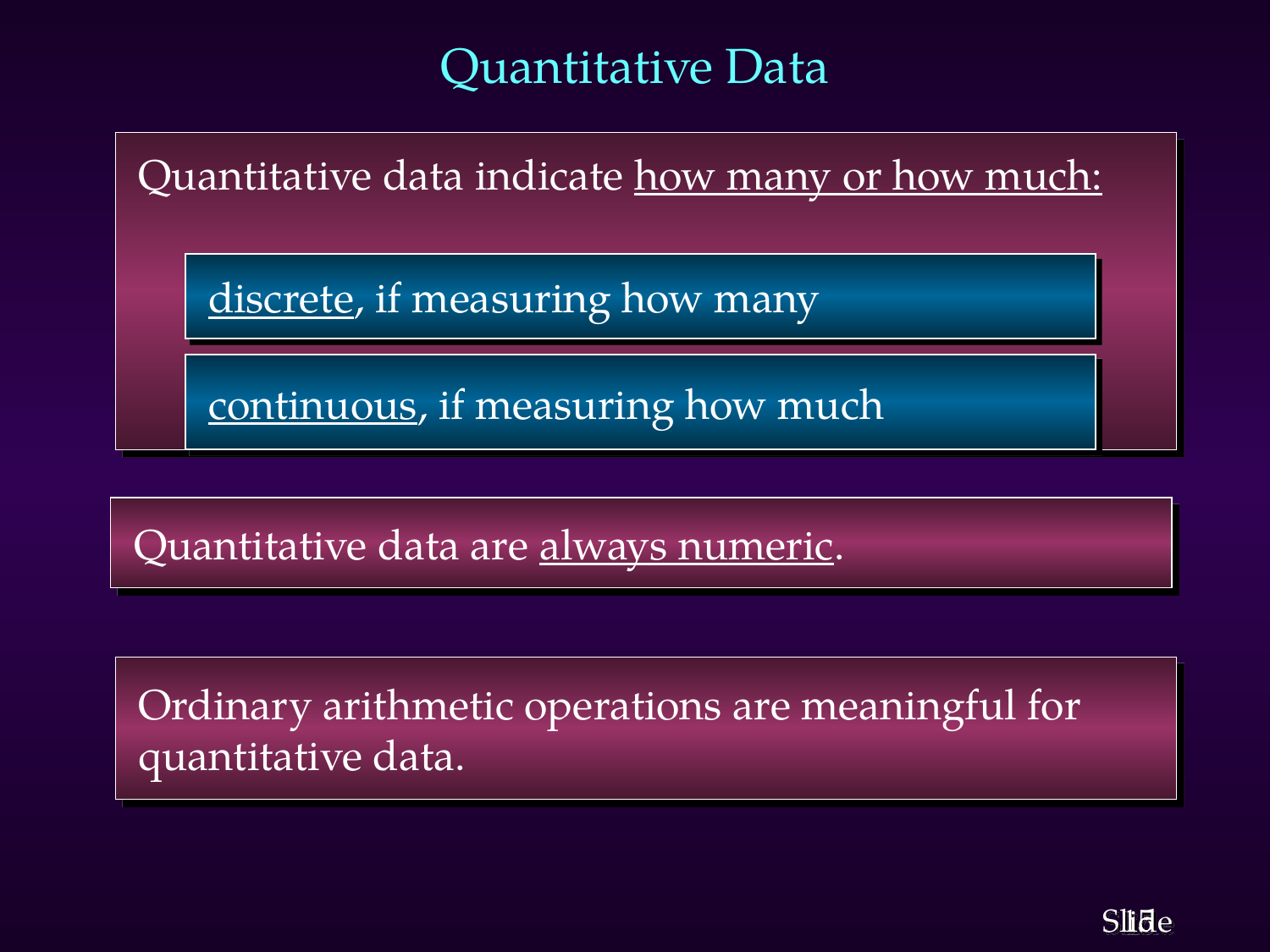

Quantitative Data
 Quantitative data indicate how many or how much:

 discrete, if measuring how many
 continuous, if measuring how much
 Quantitative data are always numeric.
 Ordinary arithmetic operations are meaningful for
 quantitative data.